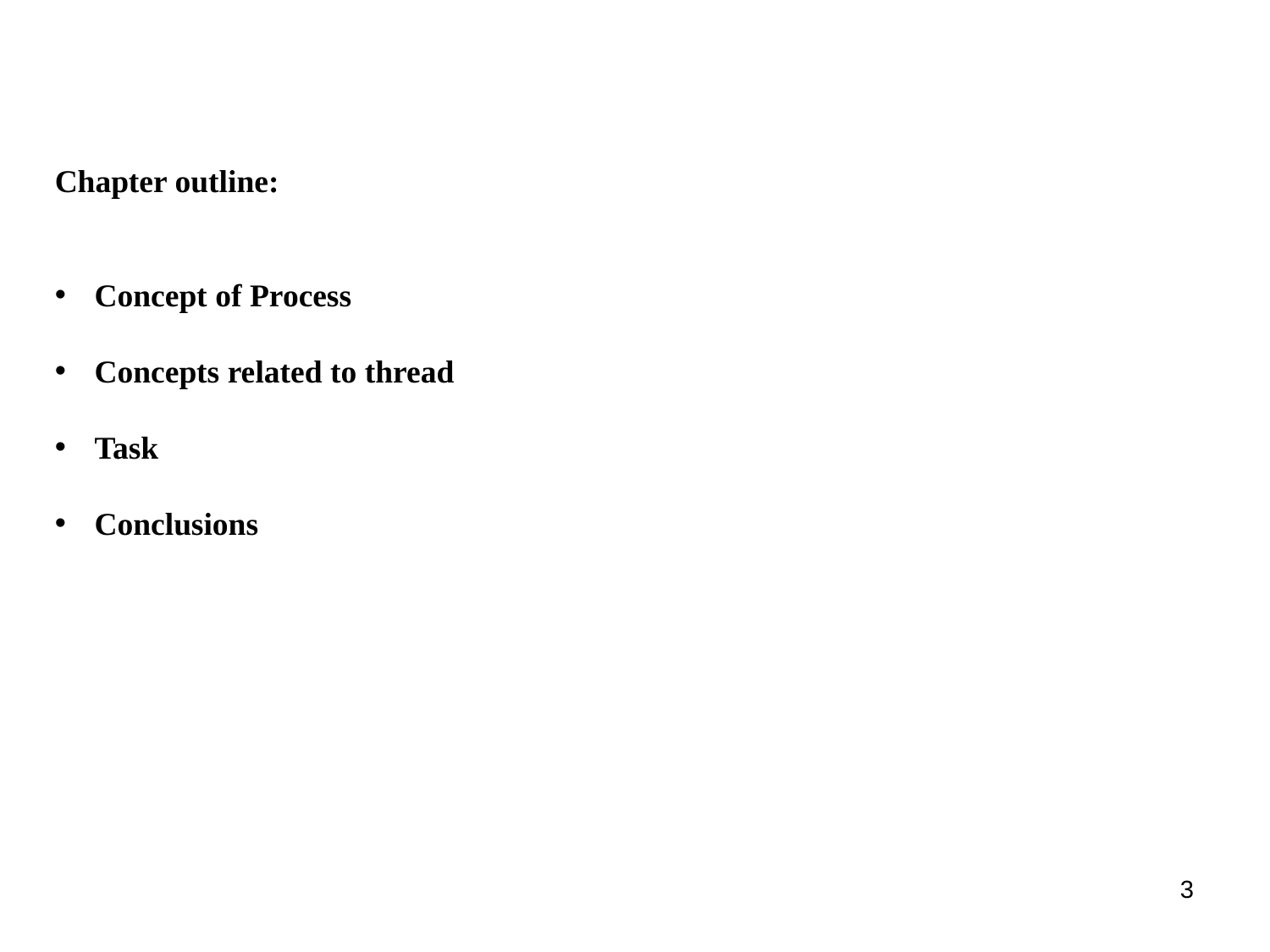

Chapter outline:

Concept of Process
Concepts related to thread
Task
Conclusions
3